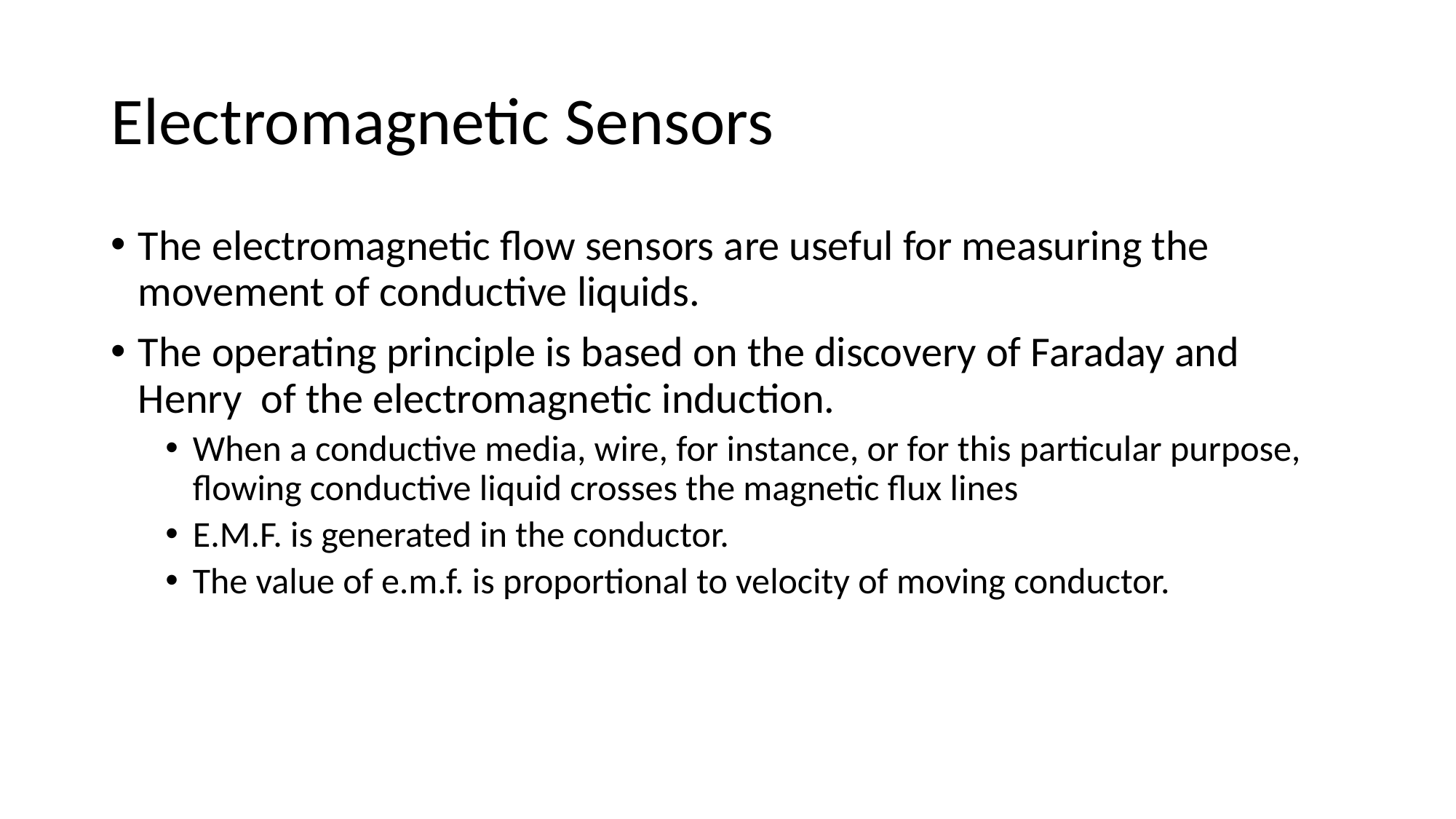

# Electromagnetic Sensors
The electromagnetic flow sensors are useful for measuring the movement of conductive liquids.
The operating principle is based on the discovery of Faraday and Henry  of the electromagnetic induction.
When a conductive media, wire, for instance, or for this particular purpose, flowing conductive liquid crosses the magnetic flux lines
E.M.F. is generated in the conductor.
The value of e.m.f. is proportional to velocity of moving conductor.